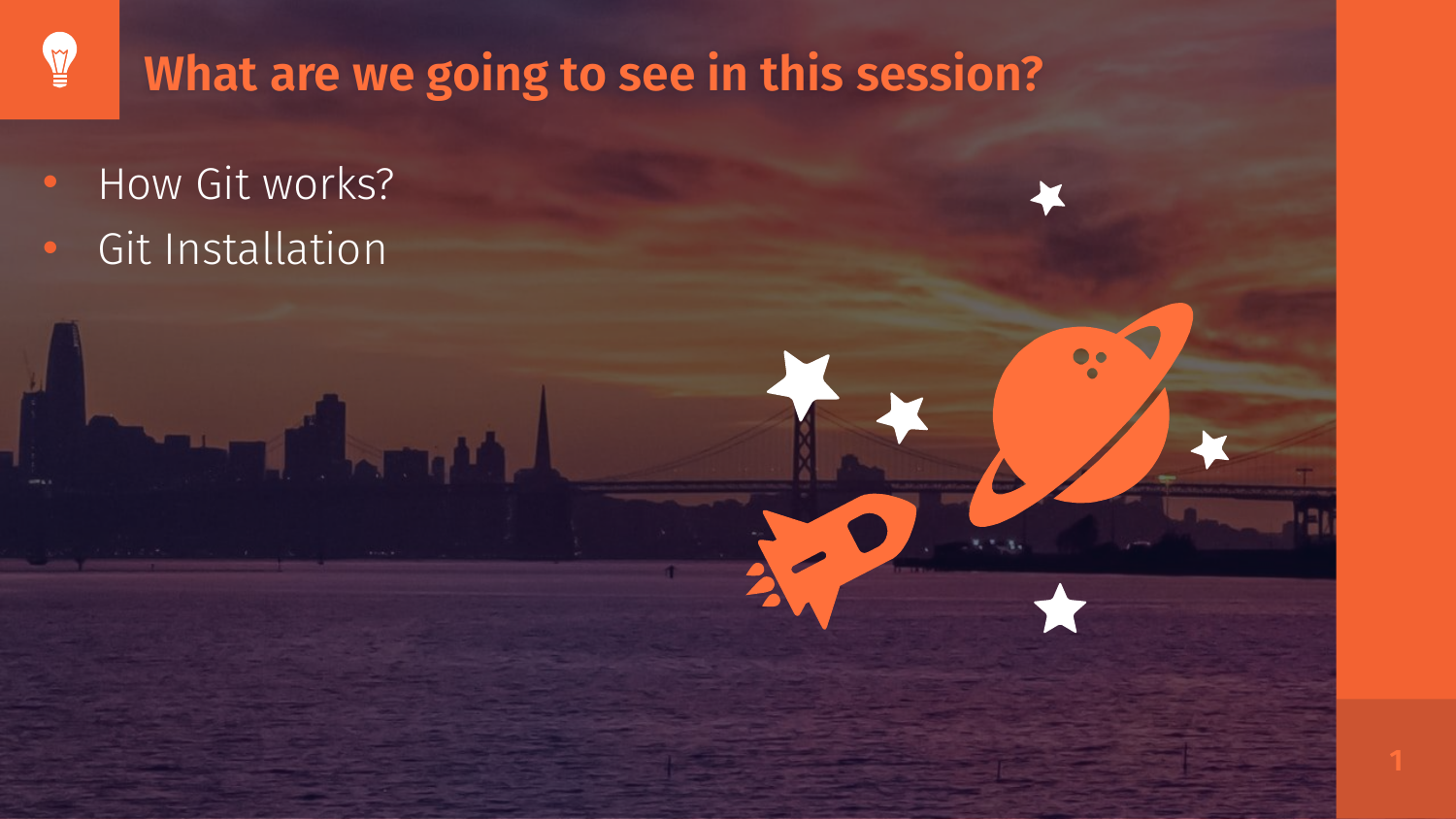

What are we going to see in this session?
How Git works?
Git Installation

1